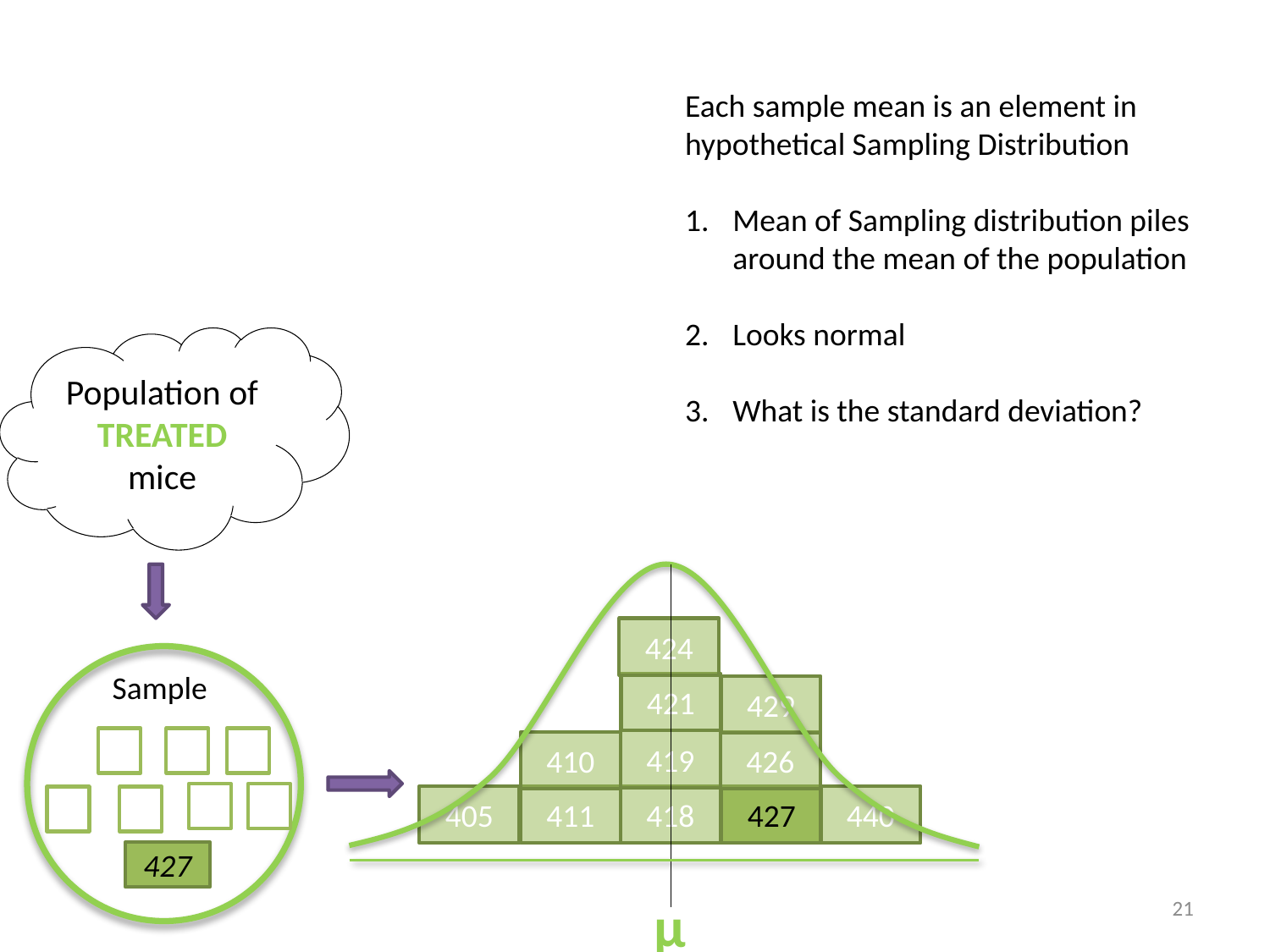

Each sample mean is an element in hypothetical Sampling Distribution

Mean of Sampling distribution piles around the mean of the population

Looks normal

What is the standard deviation?

Population of TREATED mice

424

Sample
421
429

419
410
426

405
411
418
427
440

427
21
µ